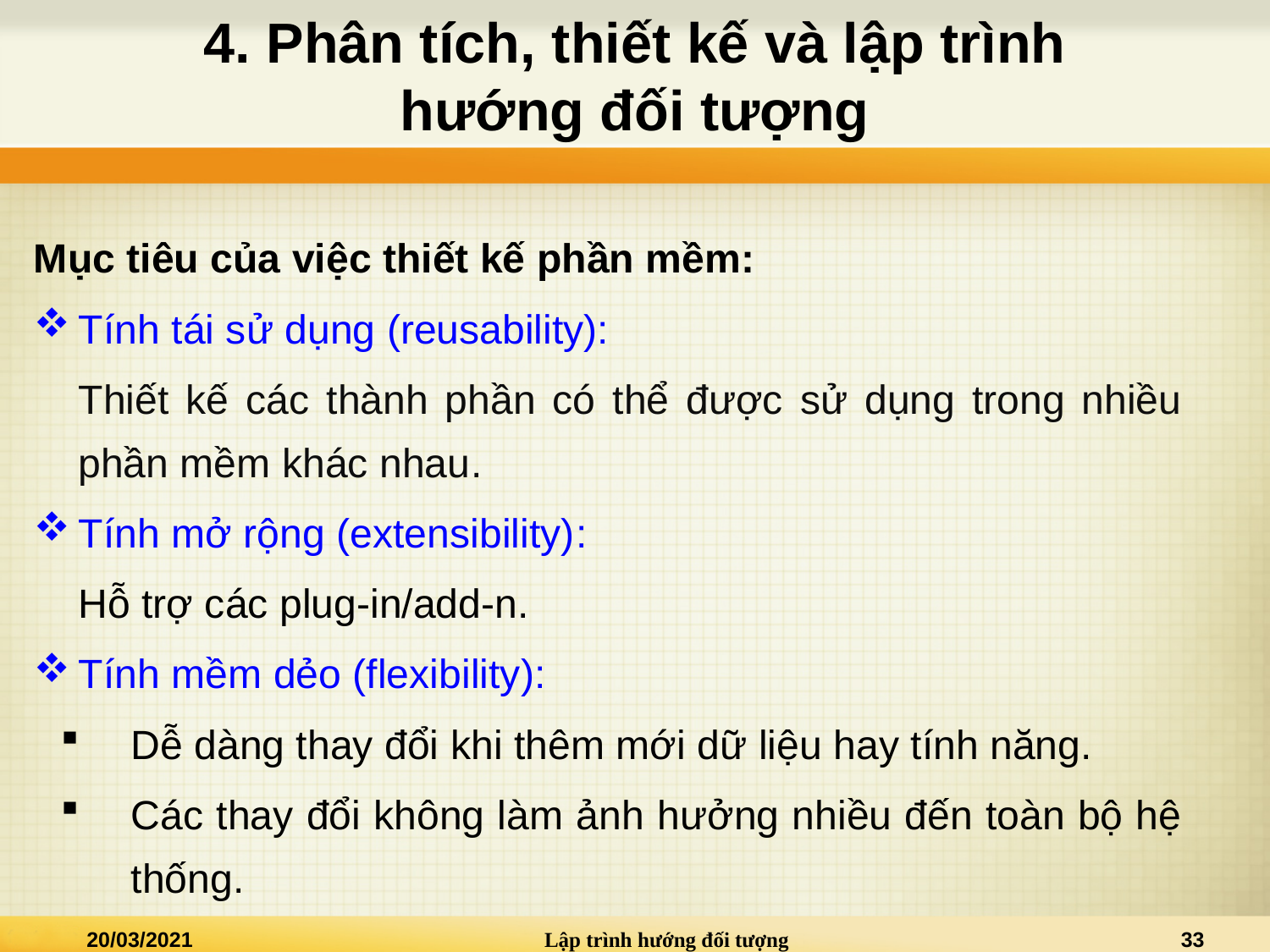

# 4. Phân tích, thiết kế và lập trình hướng đối tượng
Mục tiêu của việc thiết kế phần mềm:
Tính tái sử dụng (reusability):
Thiết kế các thành phần có thể được sử dụng trong nhiều phần mềm khác nhau.
Tính mở rộng (extensibility):
Hỗ trợ các plug-in/add-n.
Tính mềm dẻo (flexibility):
Dễ dàng thay đổi khi thêm mới dữ liệu hay tính năng.
Các thay đổi không làm ảnh hưởng nhiều đến toàn bộ hệ thống.
20/03/2021
Lập trình hướng đối tượng
33